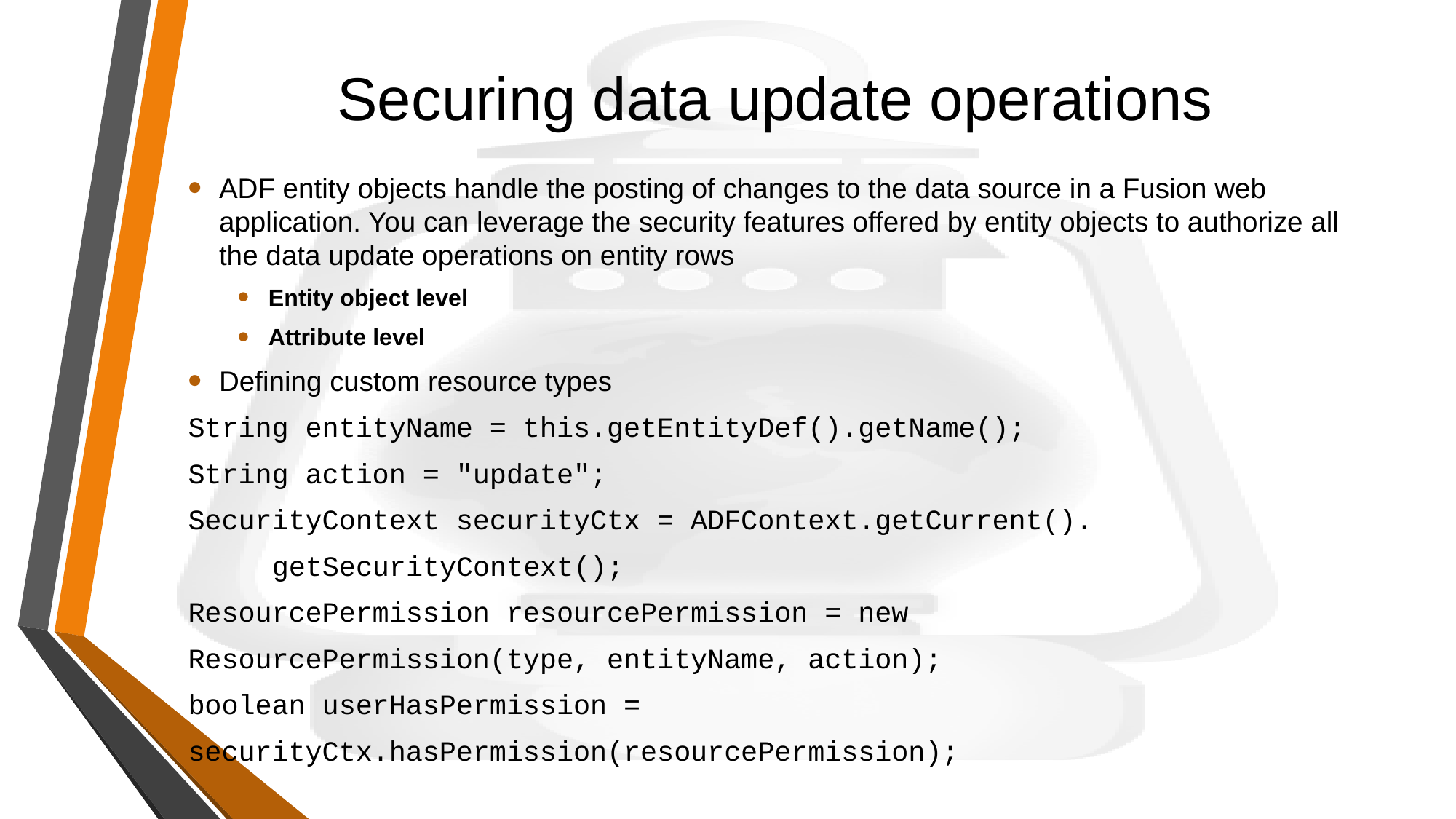

# Securing data update operations
ADF entity objects handle the posting of changes to the data source in a Fusion web application. You can leverage the security features offered by entity objects to authorize all the data update operations on entity rows
Entity object level
Attribute level
Defining custom resource types
String entityName = this.getEntityDef().getName();
String action = "update";
SecurityContext securityCtx = ADFContext.getCurrent().
										getSecurityContext();
ResourcePermission resourcePermission = new
ResourcePermission(type, entityName, action);
boolean userHasPermission =
securityCtx.hasPermission(resourcePermission);